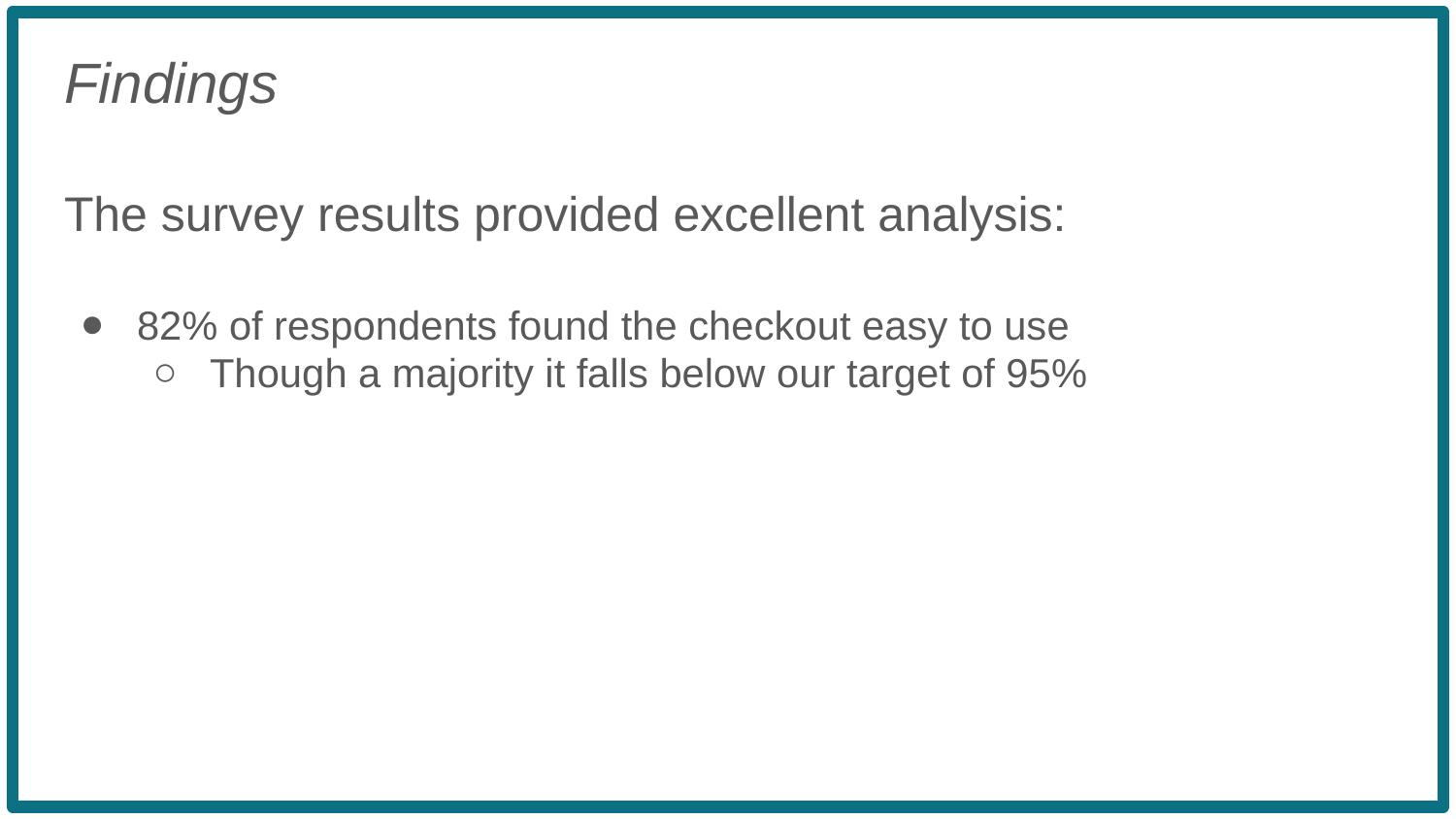

Findings

The survey results provided excellent analysis:

82% of respondents found the checkout easy to use
Though a majority it falls below our target of 95%